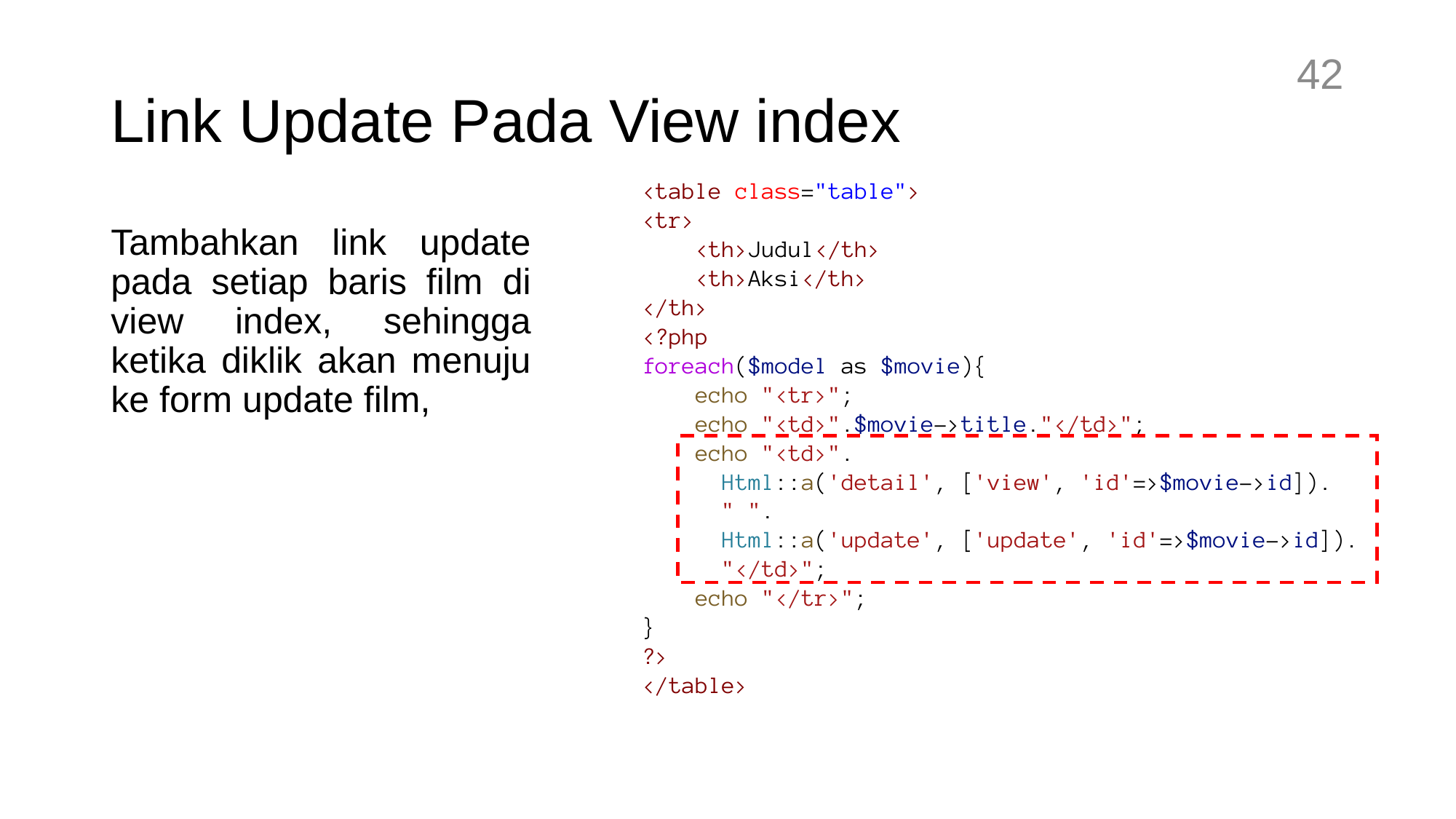

# Link Update Pada View index
42
    <table class="table">
    <tr>
        <th>Judul</th>
        <th>Aksi</th>
    </th>
    <?php
    foreach($model as $movie){
        echo "<tr>";
        echo "<td>".$movie->title."</td>";
        echo "<td>".
          Html::a('detail', ['view', 'id'=>$movie->id]).
          " ".
          Html::a('update', ['update', 'id'=>$movie->id]).
          "</td>";
        echo "</tr>";
    }
    ?>
    </table>
Tambahkan link update pada setiap baris film di view index, sehingga ketika diklik akan menuju ke form update film,